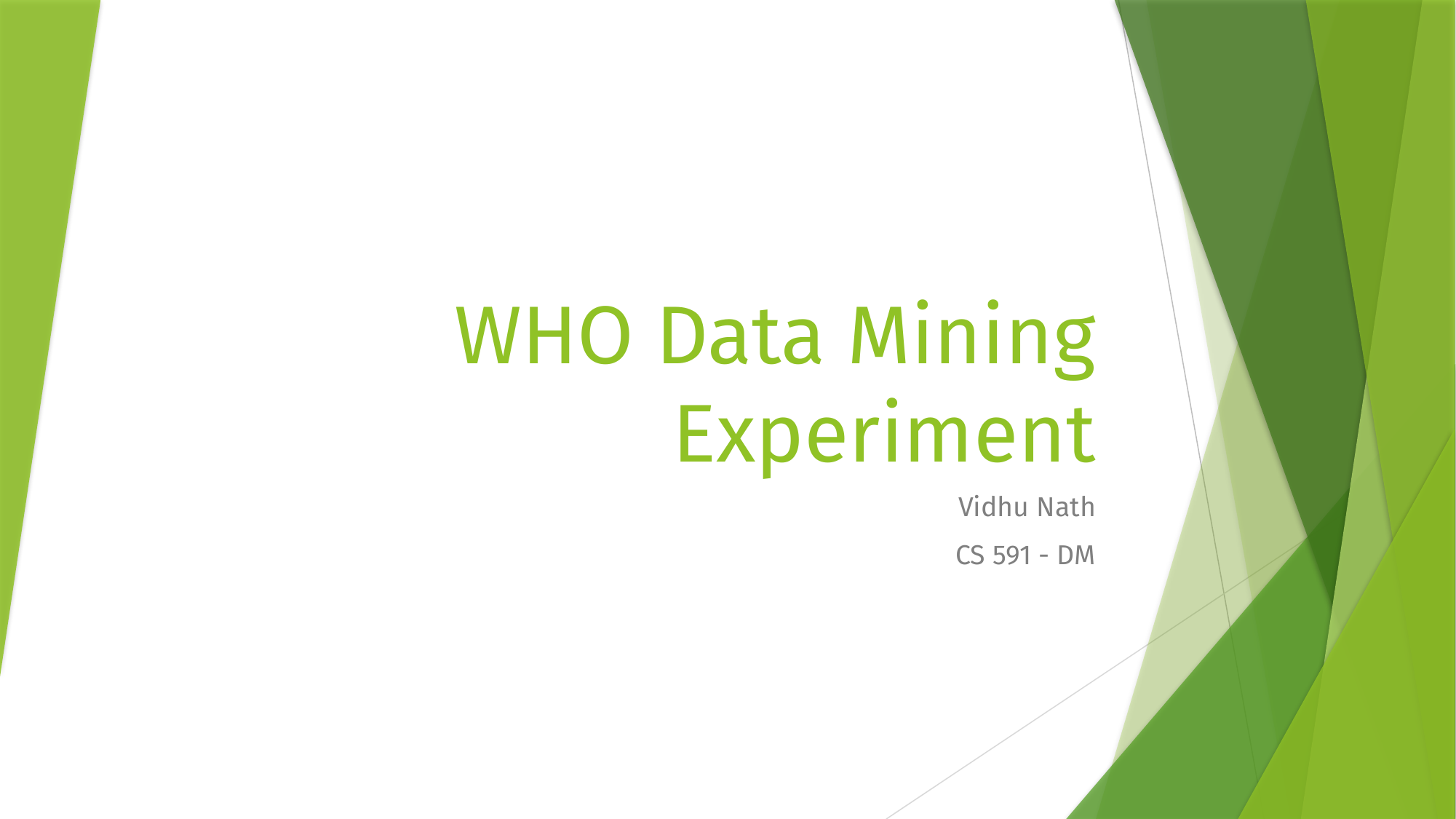

# WHO Data Mining Experiment
Vidhu Nath
CS 591 - DM